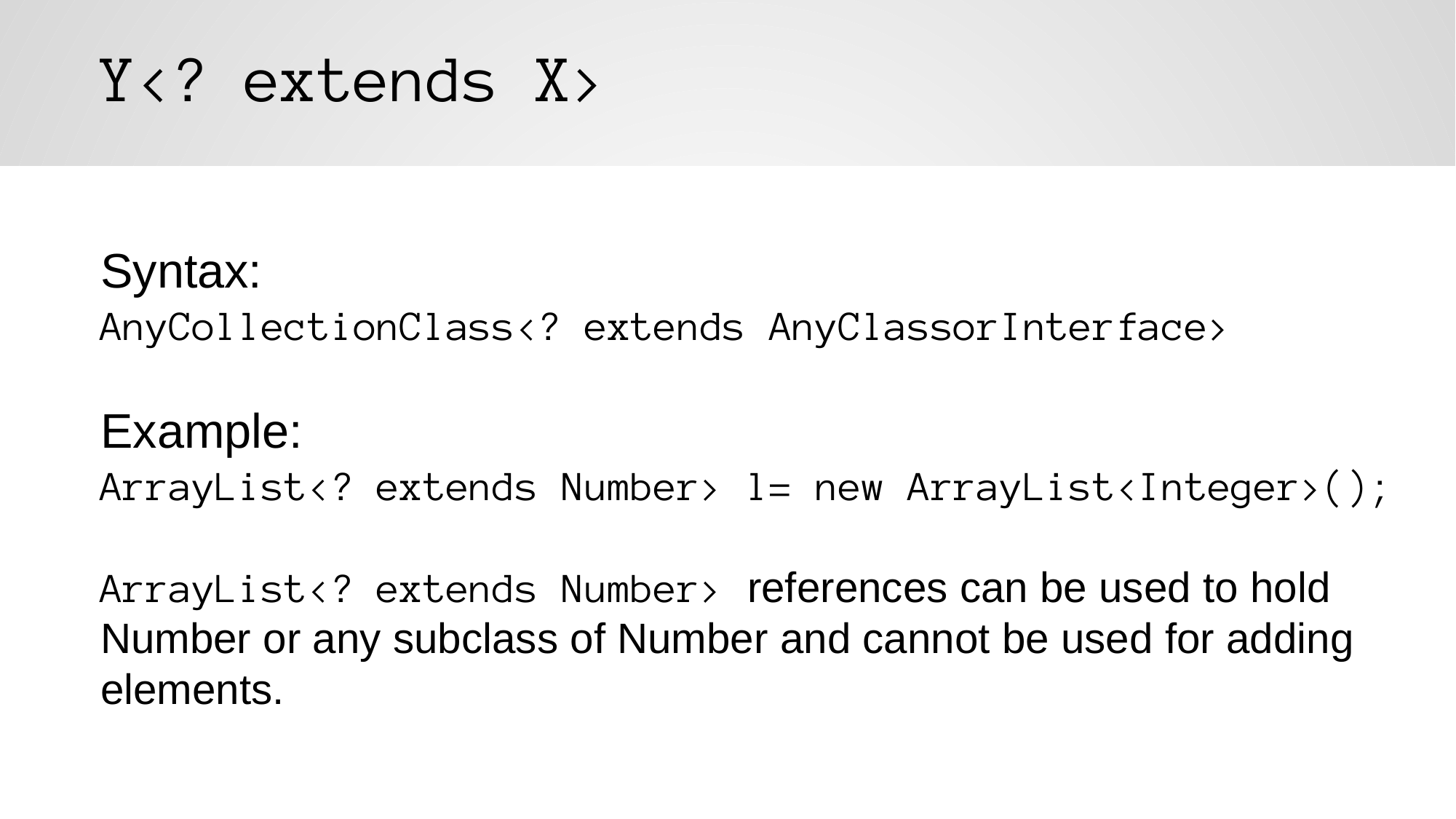

Y<? extends X>

Syntax:
AnyCollectionClass<? extends AnyClassorInterface>

Example:
ArrayList<? extends Number> l= new ArrayList<Integer>();

ArrayList<? extends Number> references can be used to hold Number or any subclass of Number and cannot be used for adding elements.